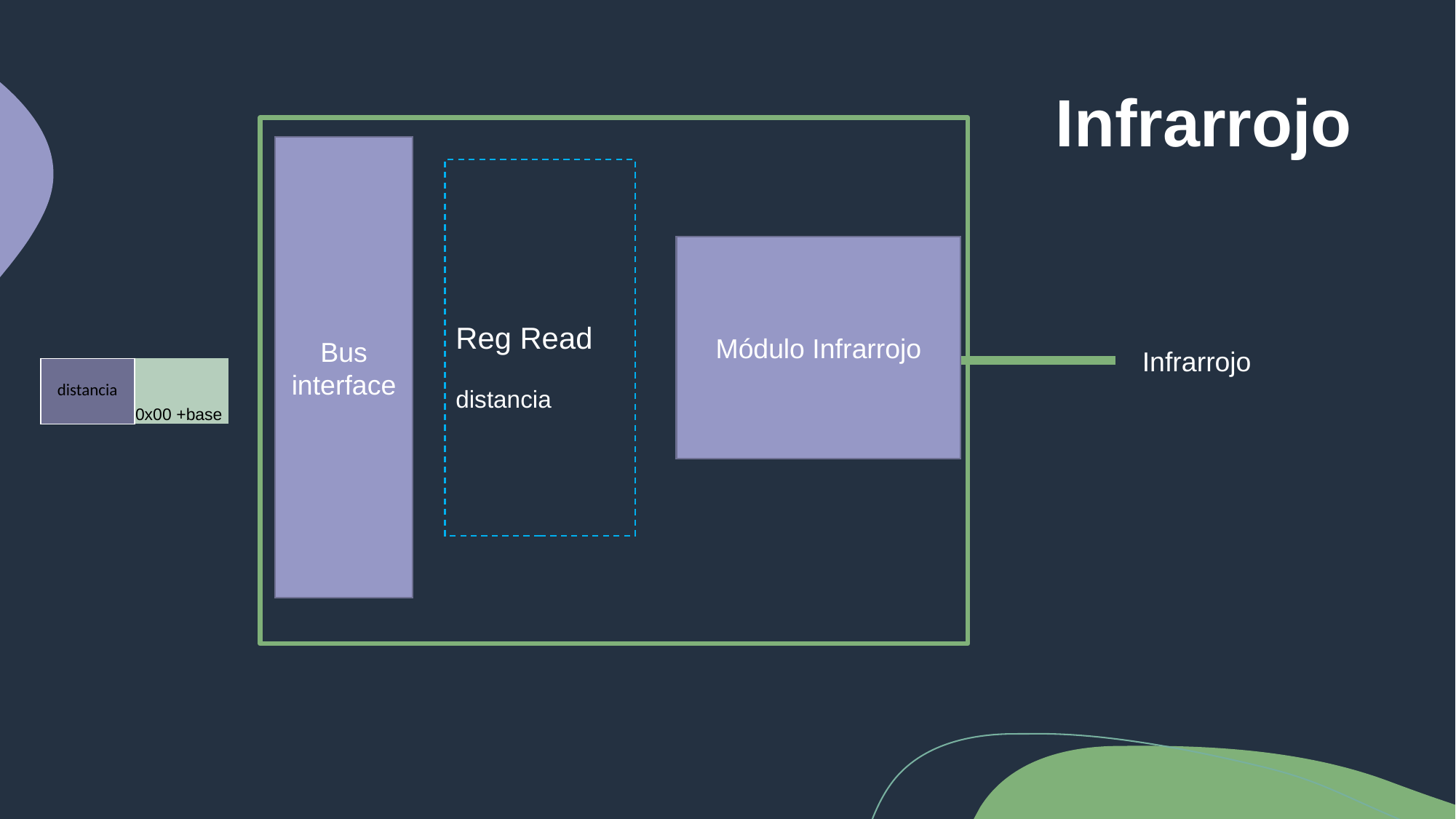

Infrarrojo

Bus interface

Reg Read

distancia
Módulo Infrarrojo
Infrarrojo
| distancia |  |
| --- | --- |
|  |  |
|  | 0x00 +base |